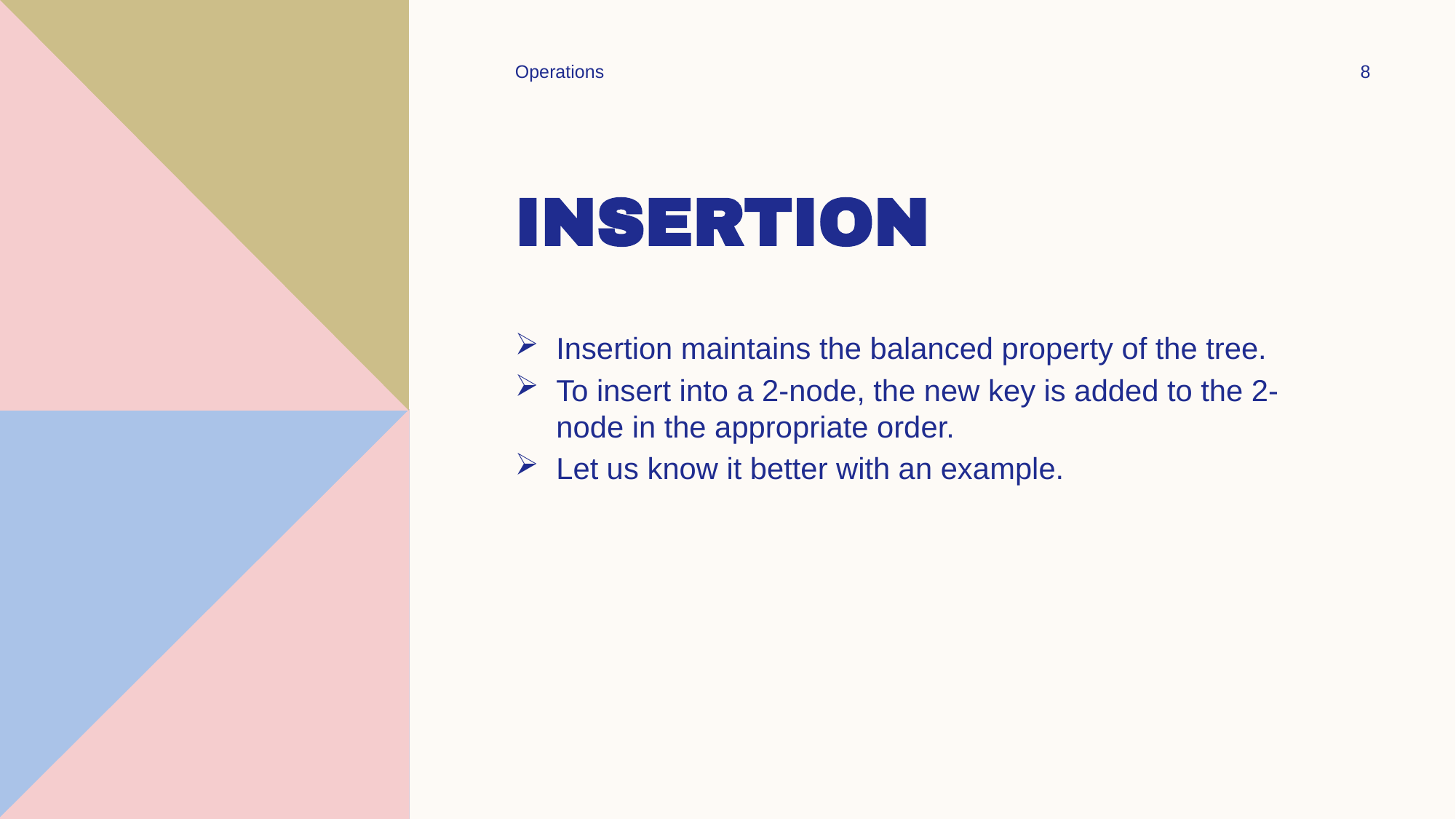

Operations
8
# Insertion
Insertion maintains the balanced property of the tree.
To insert into a 2-node, the new key is added to the 2-node in the appropriate order.
Let us know it better with an example.